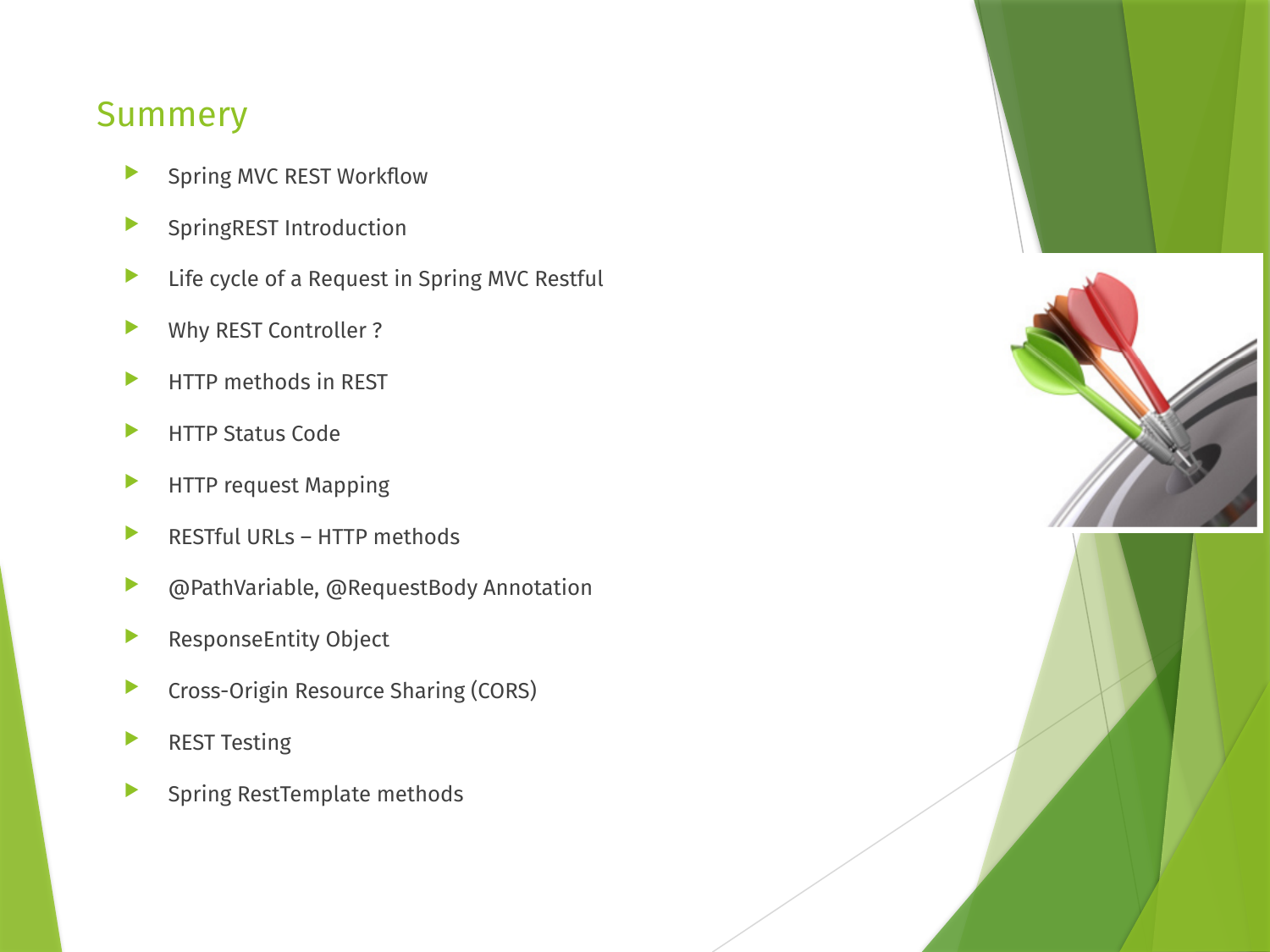

# Summery
Spring MVC REST Workflow
SpringREST Introduction
Life cycle of a Request in Spring MVC Restful
Why REST Controller ?
HTTP methods in REST
HTTP Status Code
HTTP request Mapping
RESTful URLs – HTTP methods
@PathVariable, @RequestBody Annotation
ResponseEntity Object
Cross-Origin Resource Sharing (CORS)
REST Testing
Spring RestTemplate methods